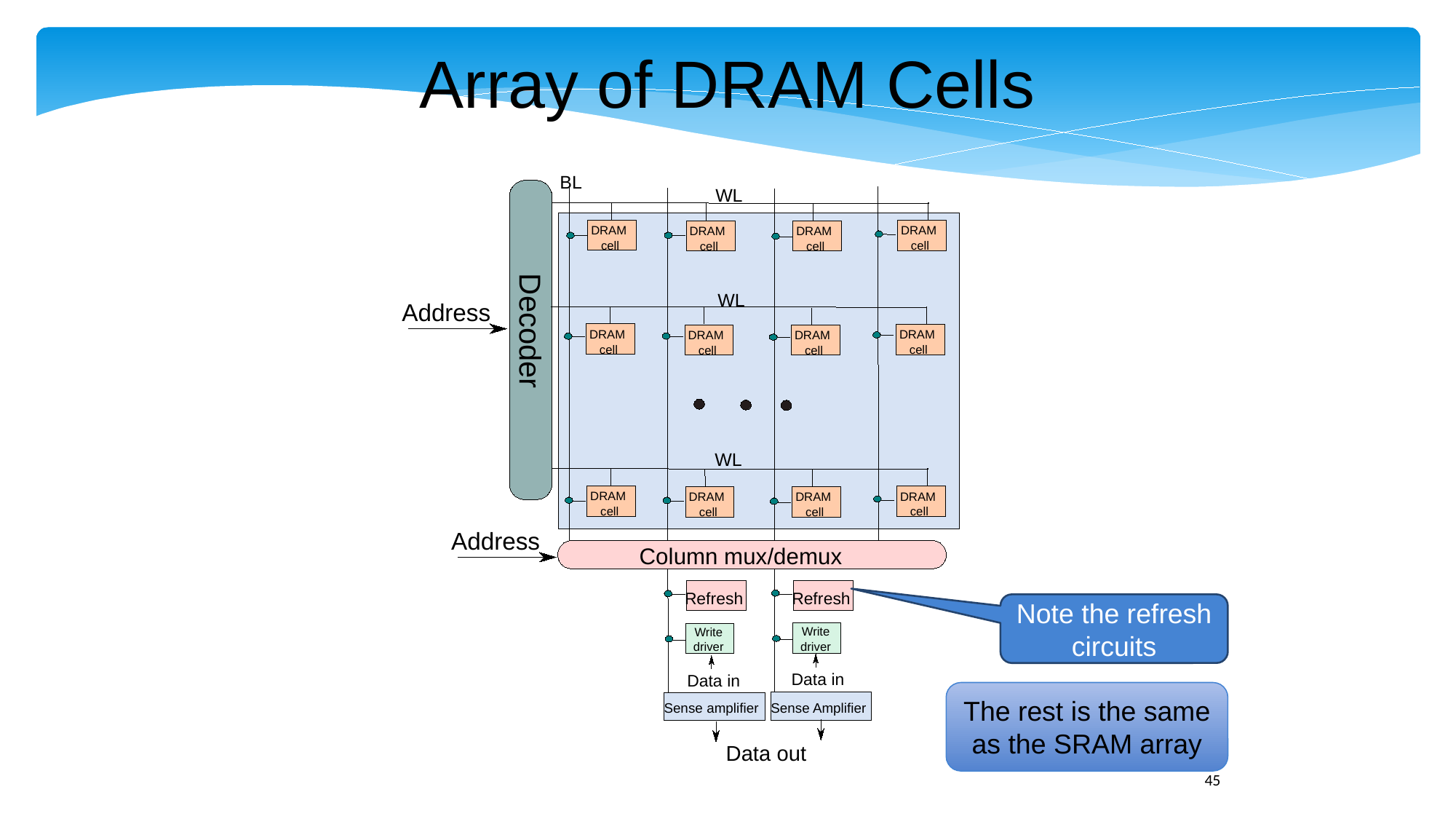

Array of DRAM Cells

BL

WL

DRAM
DRAM
DRAM
DRAM

cell
cell
cell
cell
WL
Address

Decoder

DRAM
DRAM
DRAM
DRAM

cell
cell
cell
cell

WL

DRAM
DRAM
DRAM
DRAM

cell
cell
cell
cell
Address

Column mux/demux

Refresh
Refresh

Write
Write

driver
driver

Data in
Data in

Sense amplifier
Sense Amplifier

Data out
Note the refresh circuits
The rest is the same as the SRAM array
45